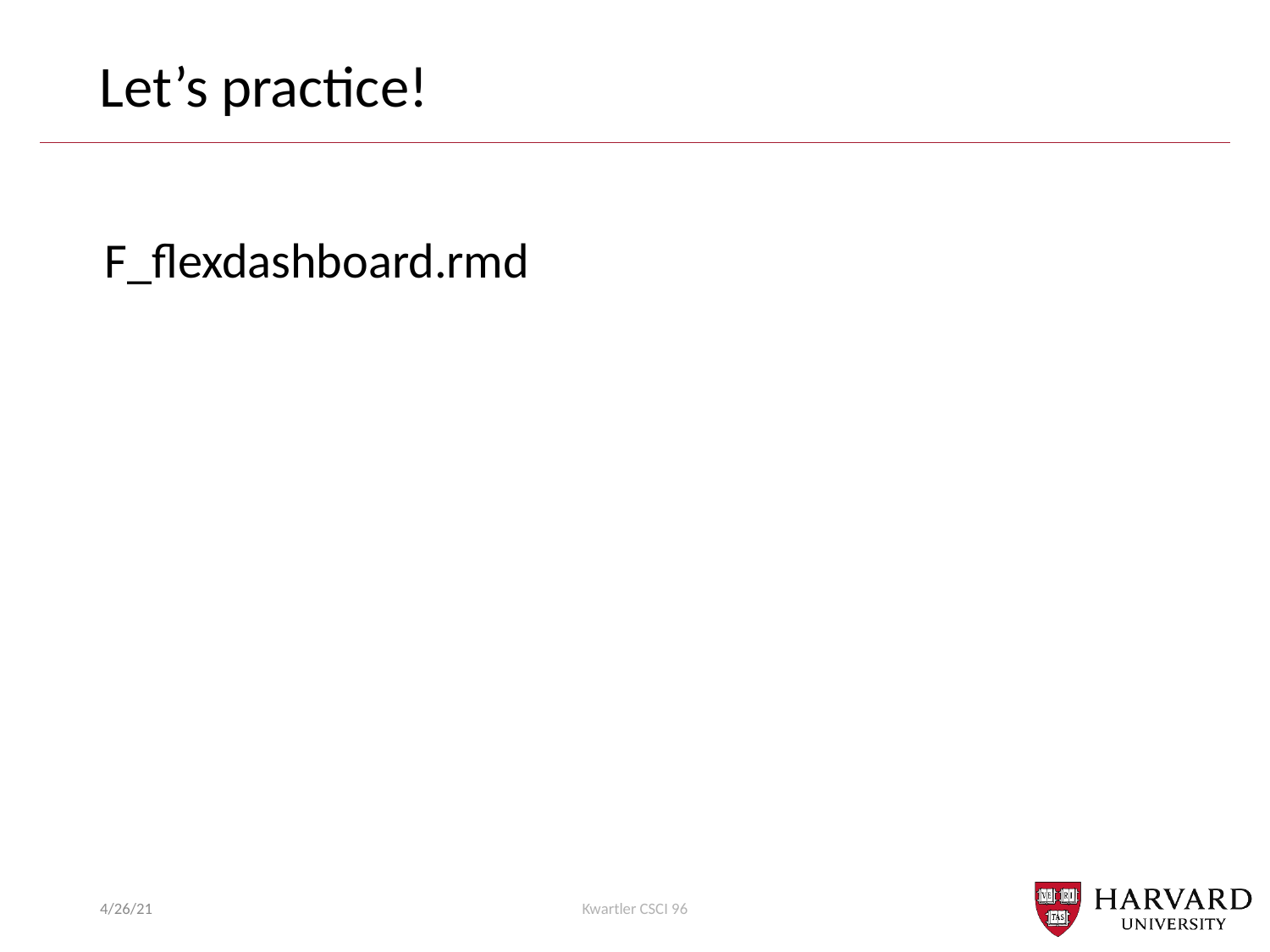

# Let’s practice!
F_flexdashboard.rmd
4/26/21
Kwartler CSCI 96